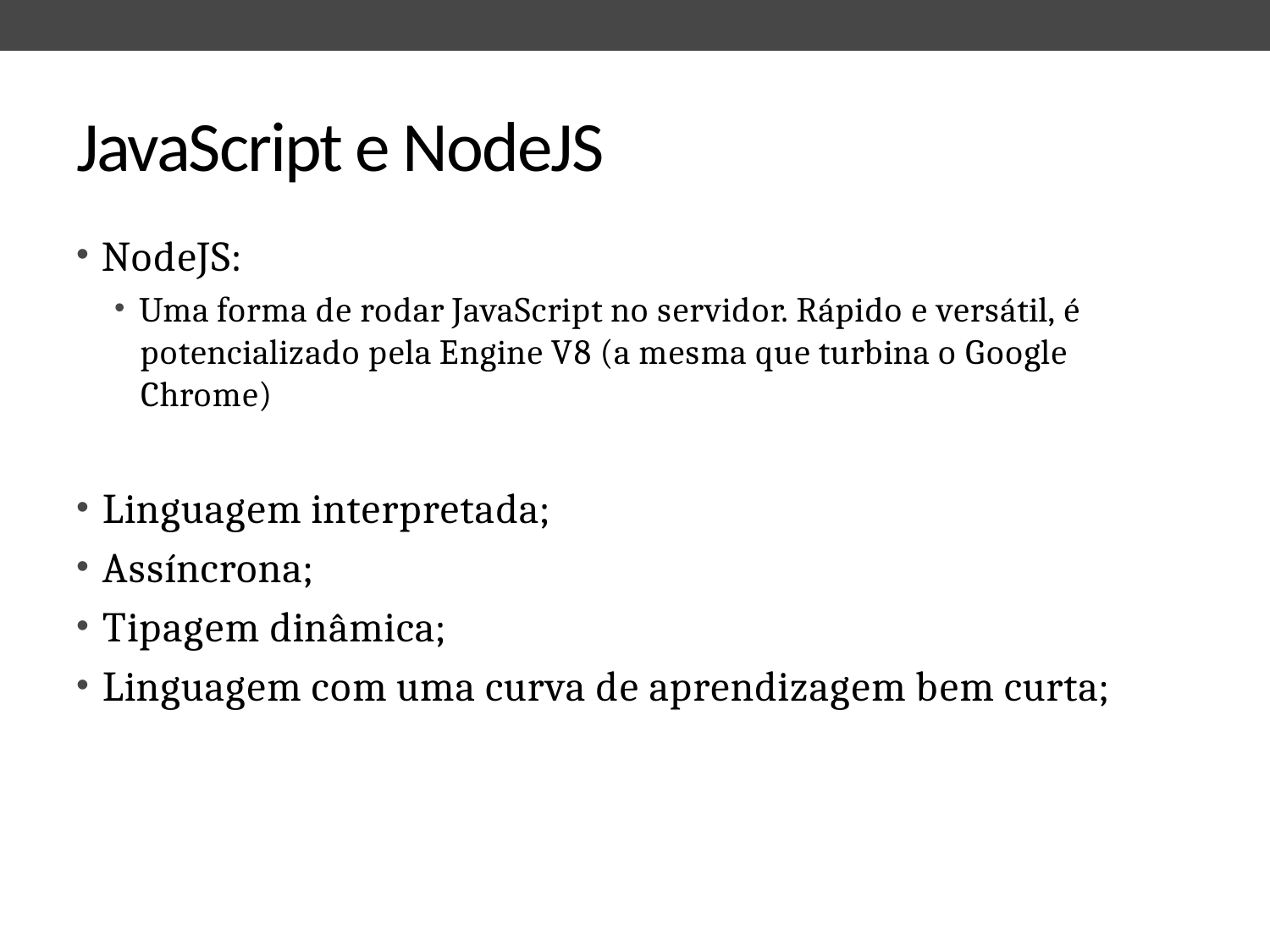

# JavaScript e NodeJS
NodeJS:
Uma forma de rodar JavaScript no servidor. Rápido e versátil, é potencializado pela Engine V8 (a mesma que turbina o Google Chrome)

Linguagem interpretada;
Assíncrona;
Tipagem dinâmica;
Linguagem com uma curva de aprendizagem bem curta;